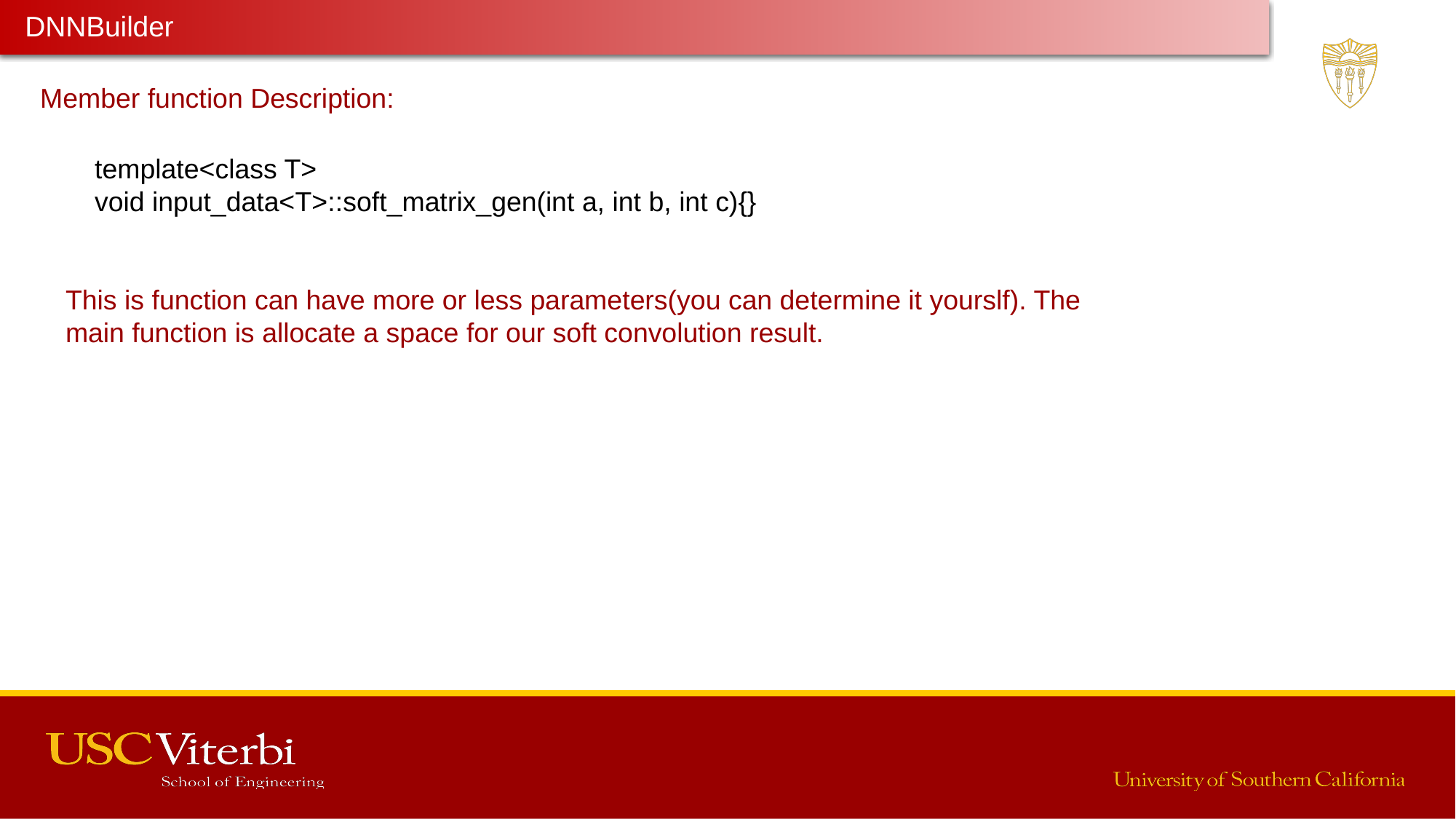

DNNBuilder

Latest Progress                                                                                         link fault error in table

Member function Description:
template<class T>
void input_data<T>::soft_matrix_gen(int a, int b, int c){}
This is function can have more or less parameters(you can determine it yourslf). The main function is allocate a space for our soft convolution result.